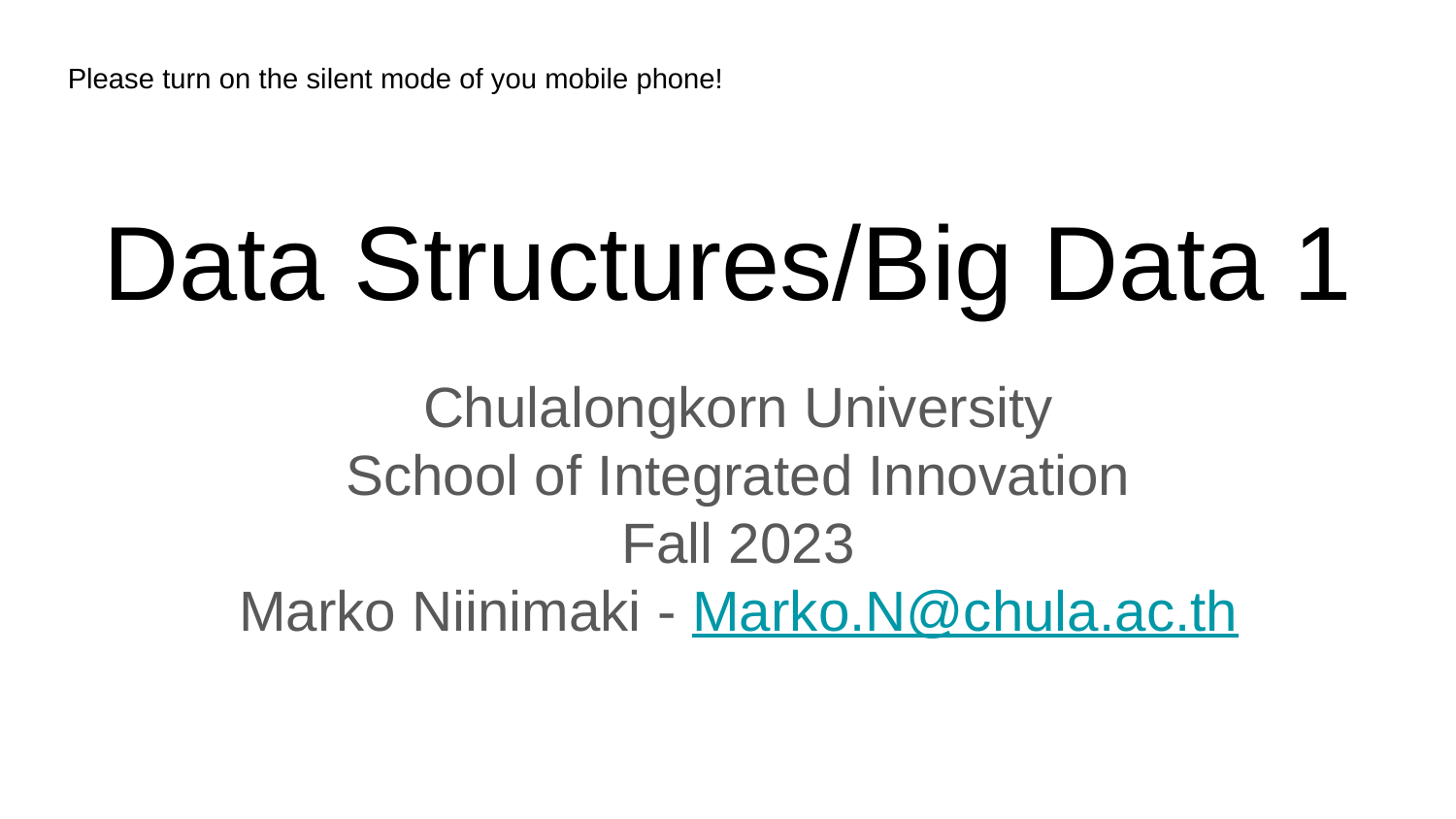

Please turn on the silent mode of you mobile phone!
# Data Structures/Big Data 1
Chulalongkorn University
School of Integrated Innovation
Fall 2023
Marko Niinimaki - Marko.N@chula.ac.th